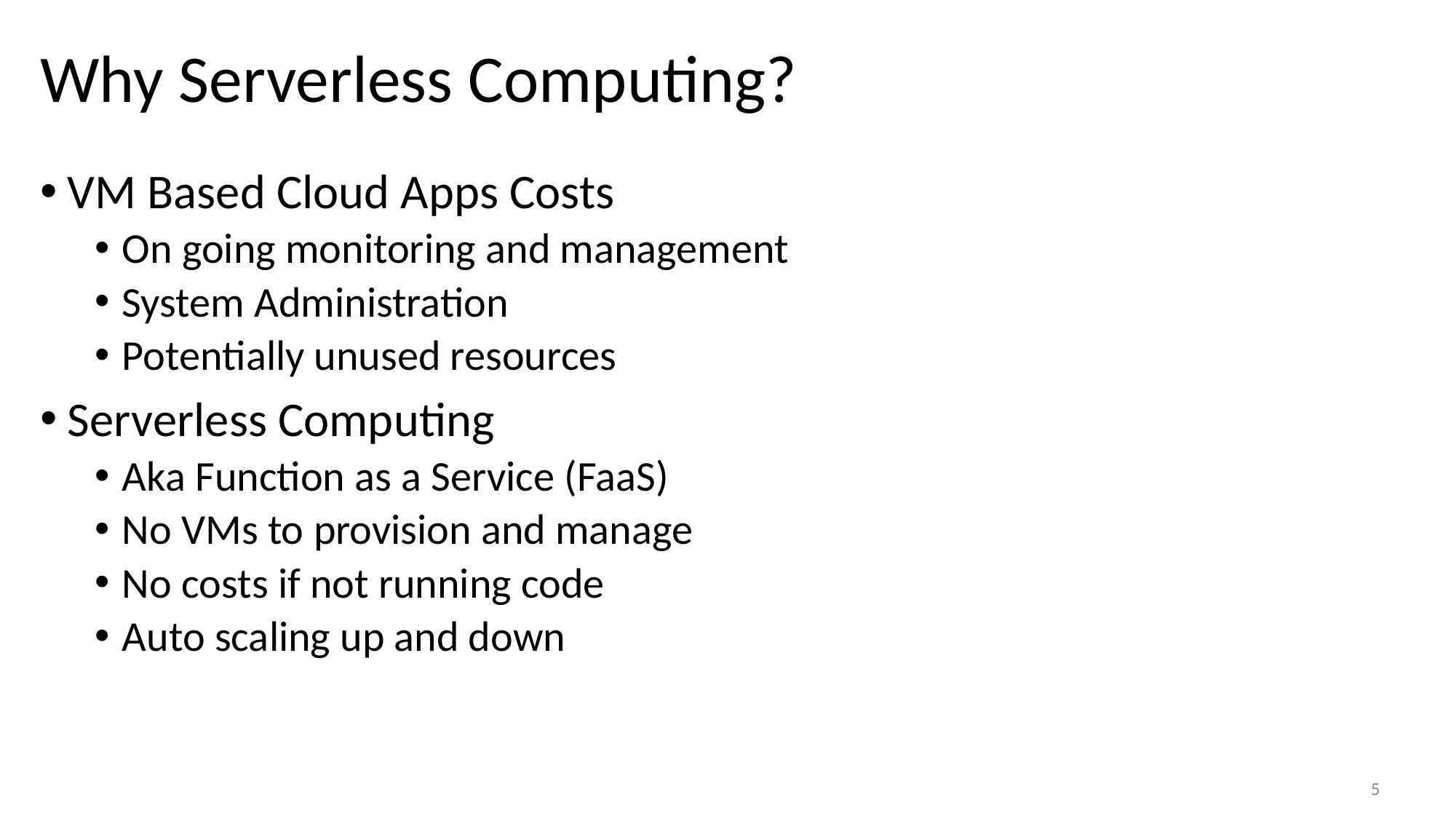

# Why Serverless Computing?
VM Based Cloud Apps Costs
On going monitoring and management
System Administration
Potentially unused resources
Serverless Computing
Aka Function as a Service (FaaS)
No VMs to provision and manage
No costs if not running code
Auto scaling up and down